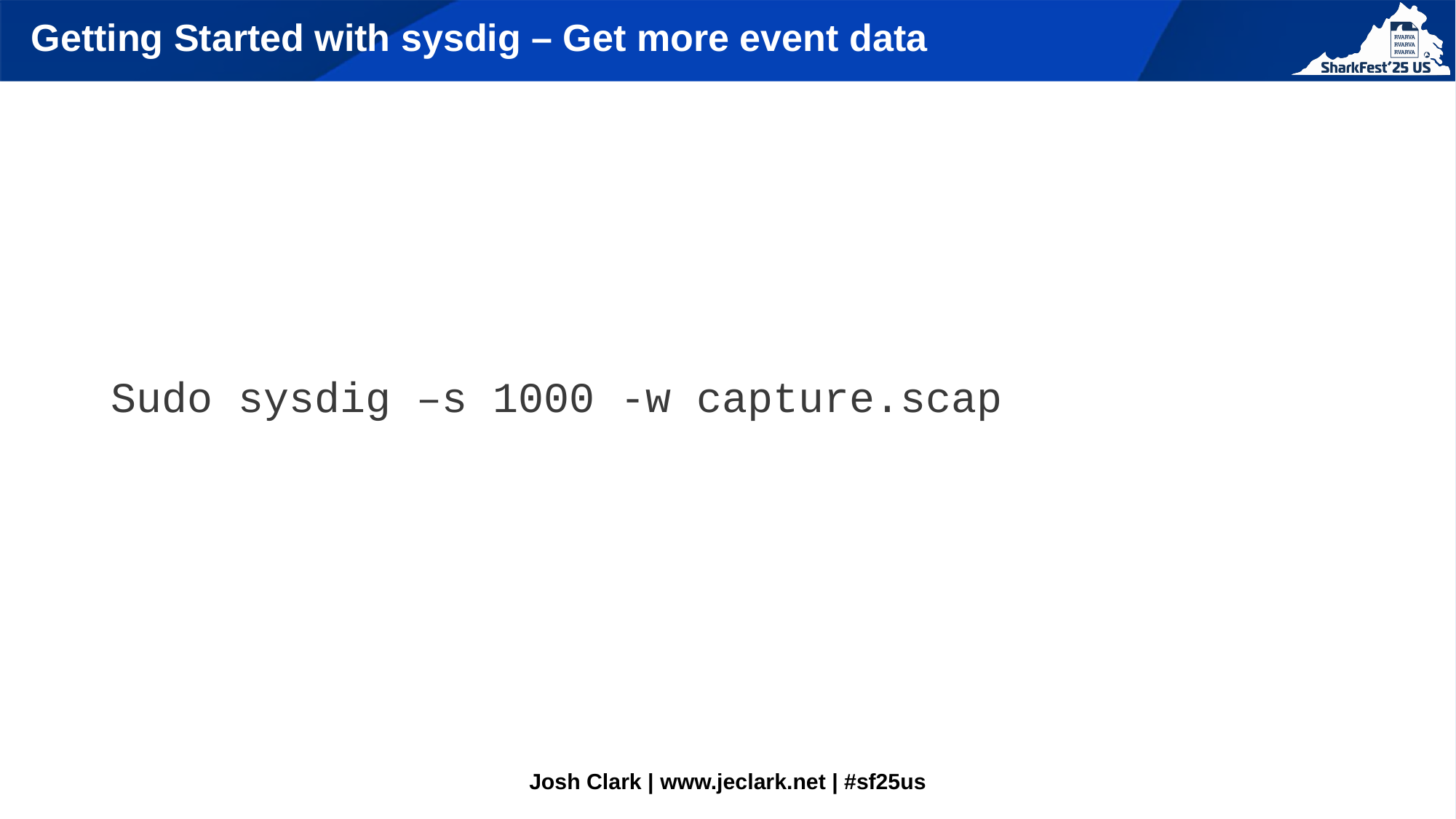

# Getting Started with sysdig – Get more event data
Sudo sysdig –s 1000 -w capture.scap